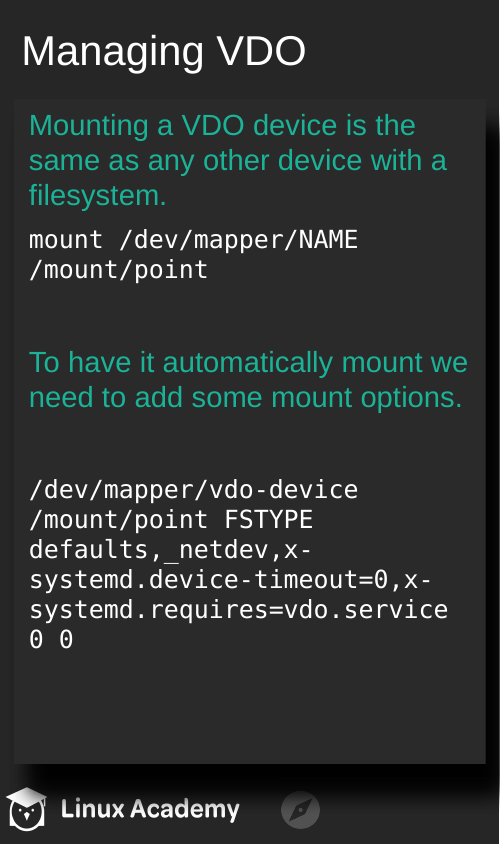

# Managing VDO
Mounting a VDO device is the same as any other device with a filesystem.
mount /dev/mapper/NAME /mount/point

To have it automatically mount we need to add some mount options.

/dev/mapper/vdo-device /mount/point FSTYPE defaults,_netdev,x-systemd.device-timeout=0,x-systemd.requires=vdo.service 0 0